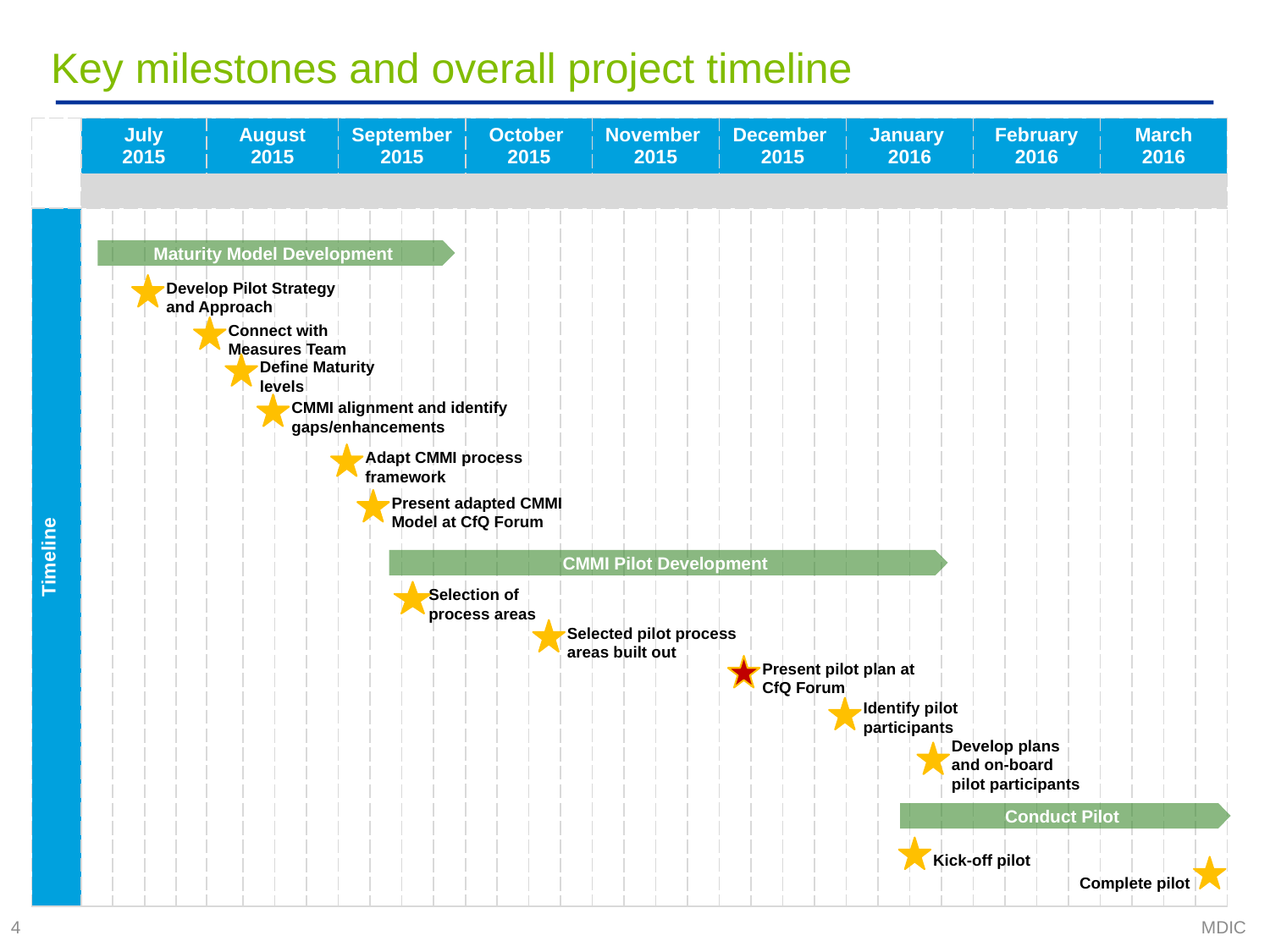

# Key milestones and overall project timeline
|  | July 2015 |  |  |  | August 2015 |  |  |  | September 2015 |  |  |  | October 2015 |  |  |  | November 2015 |  |  |  | December 2015 |  |  |  | January 2016 |  |  |  | February 2016 |  |  |  | March 2016 |  |  |  |
| --- | --- | --- | --- | --- | --- | --- | --- | --- | --- | --- | --- | --- | --- | --- | --- | --- | --- | --- | --- | --- | --- | --- | --- | --- | --- | --- | --- | --- | --- | --- | --- | --- | --- | --- | --- | --- |
|  |  |  |  |  |  |  |  |  |  |  |  |  |  |  |  |  |  |  |  |  |  |  |  |  |  |  |  |  |  |  |  |  |  |  |  |  |
| Timeline |  |  |  |  |  |  |  |  |  |  |  |  |  |  |  |  |  |  |  |  |  |  |  |  |  |  |  |  |  |  |  |  |  |  |  |  |
Maturity Model Development

Develop Pilot Strategy and Approach

Connect with Measures Team

Define Maturity levels

CMMI alignment and identify gaps/enhancements

Adapt CMMI process framework

Present adapted CMMI Model at CfQ Forum
CMMI Pilot Development

Selection of process areas

Selected pilot process areas built out

Present pilot plan at CfQ Forum

Identify pilot participants
Develop plans and on-board pilot participants

Conduct Pilot

Kick-off pilot

Complete pilot